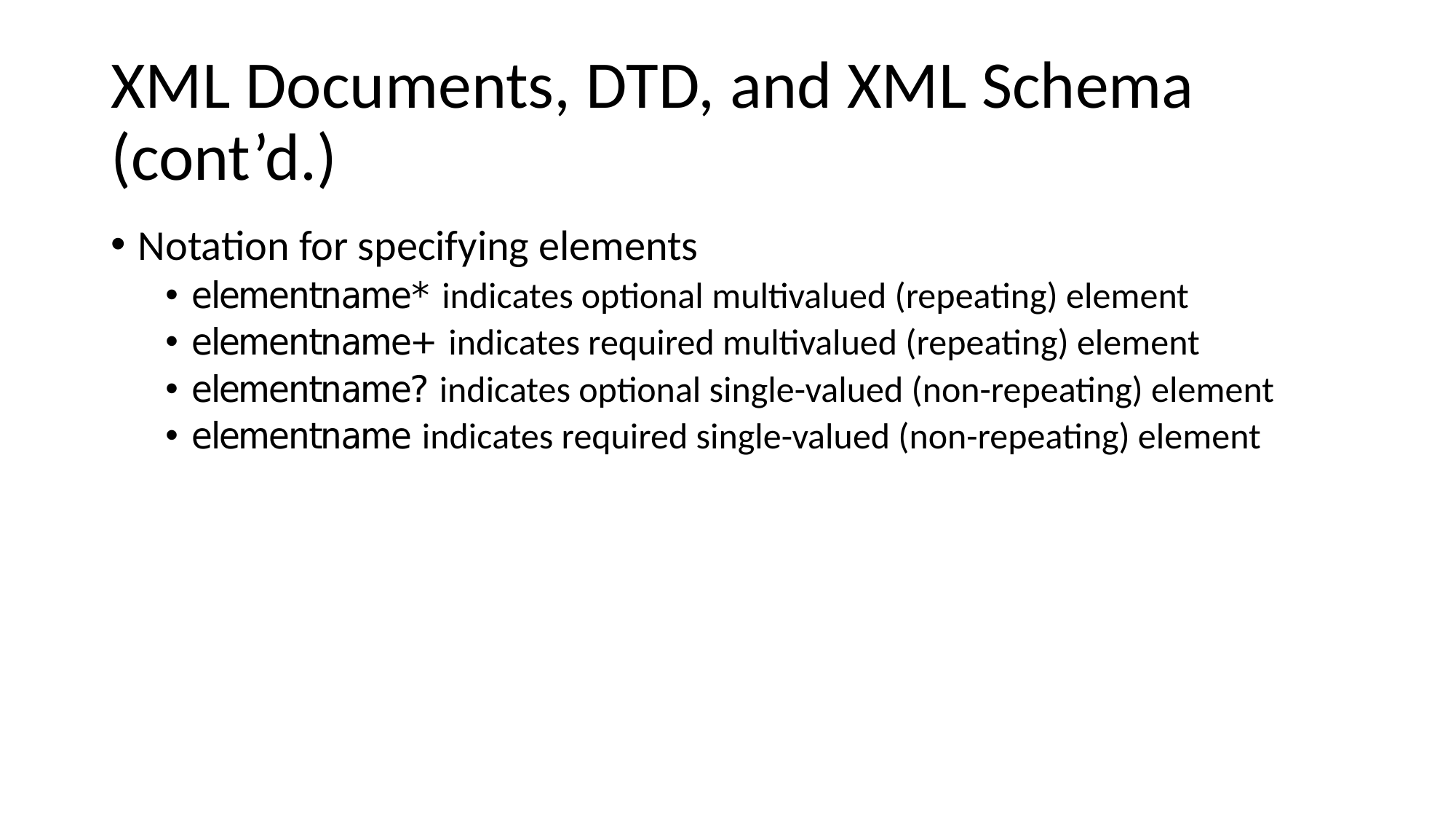

# XML Documents, DTD, and XML Schema (cont’d.)
Notation for specifying elements
elementname* indicates optional multivalued (repeating) element
elementname+ indicates required multivalued (repeating) element
elementname? indicates optional single-valued (non-repeating) element
elementname indicates required single-valued (non-repeating) element